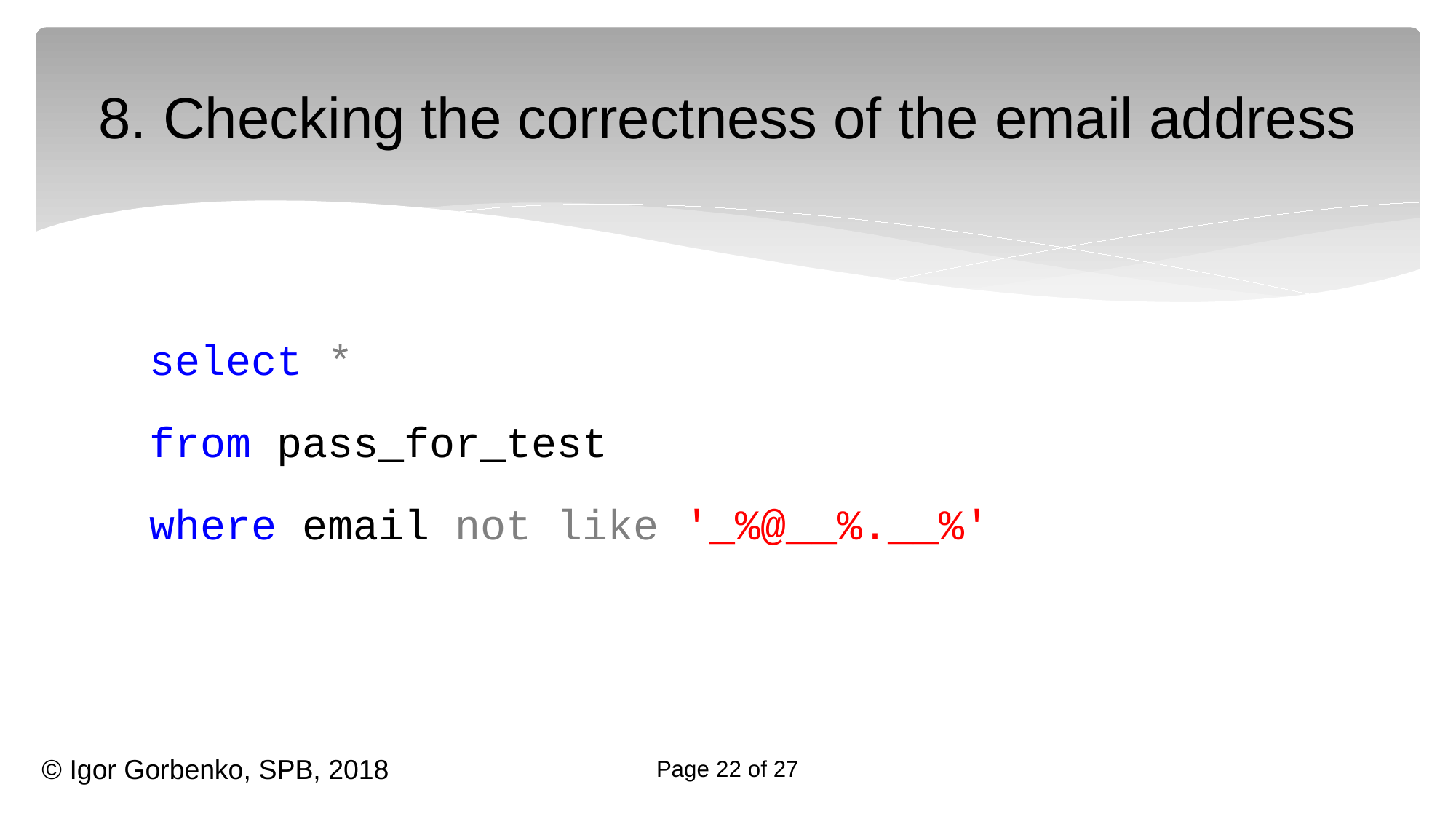

# 8. Checking the correctness of the email address
select *
from pass_for_test
where email not like '_%@__%.__%'

Page 22 of 27
© Igor Gorbenko, SPB, 2018